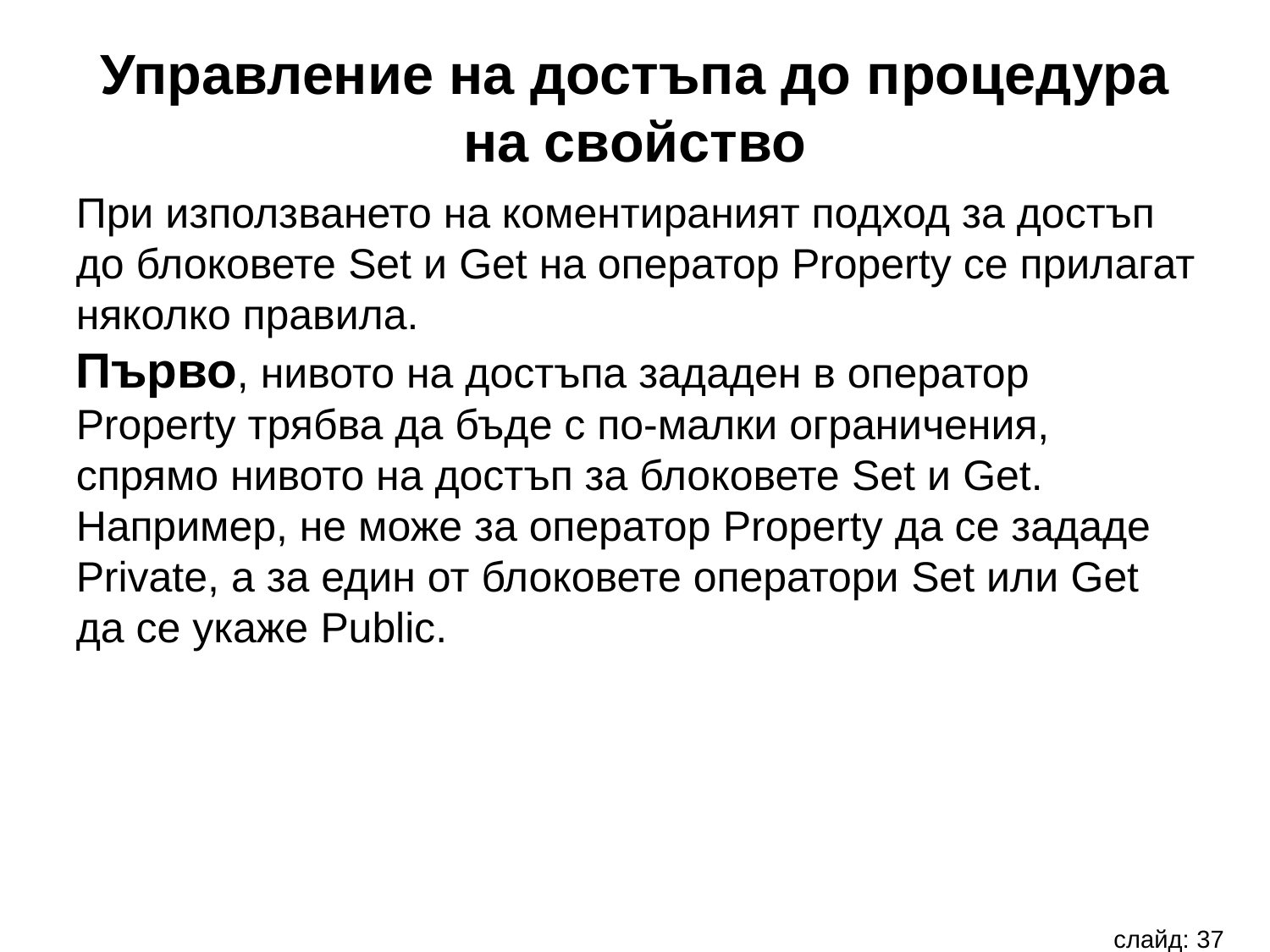

Управление на достъпа до процедура на свойство
При използването на коментираният подход за достъп до блоковете Set и Get на оператор Property се прилагат няколко правила.
Първо, нивото на достъпа зададен в оператор Property трябва да бъде с по-малки ограничения, спрямо нивото на достъп за блоковете Set и Get.
Например, не може за оператор Property да се зададе Private, а за един от блоковете оператори Set или Get да се укаже Public.